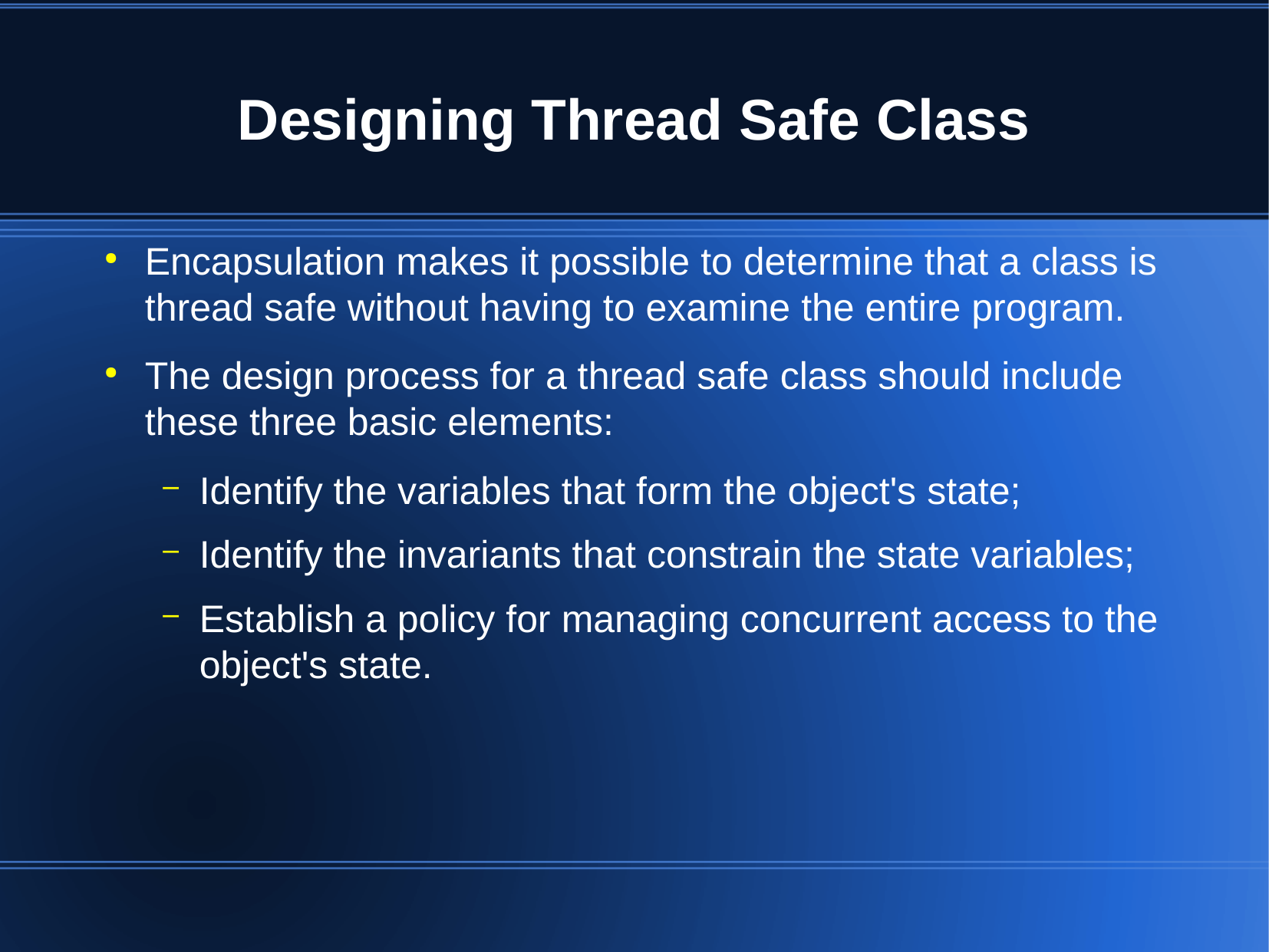

Designing Thread Safe Class
Encapsulation makes it possible to determine that a class is thread safe without having to examine the entire program.
The design process for a thread safe class should include these three basic elements:
Identify the variables that form the object's state;
Identify the invariants that constrain the state variables;
Establish a policy for managing concurrent access to the object's state.